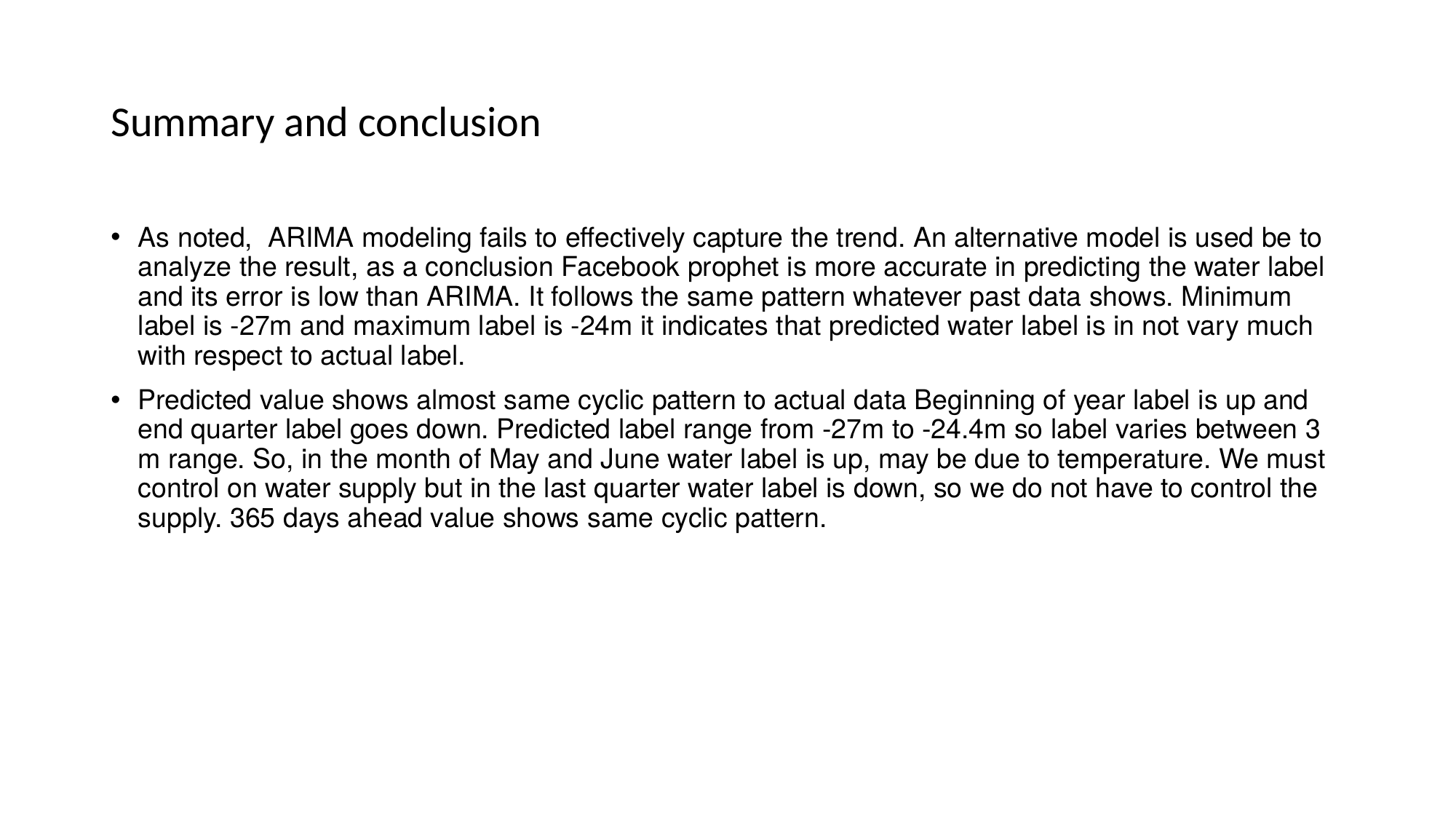

# Summary and conclusion
As noted,  ARIMA modeling fails to effectively capture the trend. An alternative model is used be to analyze the result, as a conclusion Facebook prophet is more accurate in predicting the water label and its error is low than ARIMA. It follows the same pattern whatever past data shows. Minimum label is -27m and maximum label is -24m it indicates that predicted water label is in not vary much with respect to actual label.
Predicted value shows almost same cyclic pattern to actual data Beginning of year label is up and end quarter label goes down. Predicted label range from -27m to -24.4m so label varies between 3 m range. So, in the month of May and June water label is up, may be due to temperature. We must control on water supply but in the last quarter water label is down, so we do not have to control the supply. 365 days ahead value shows same cyclic pattern.